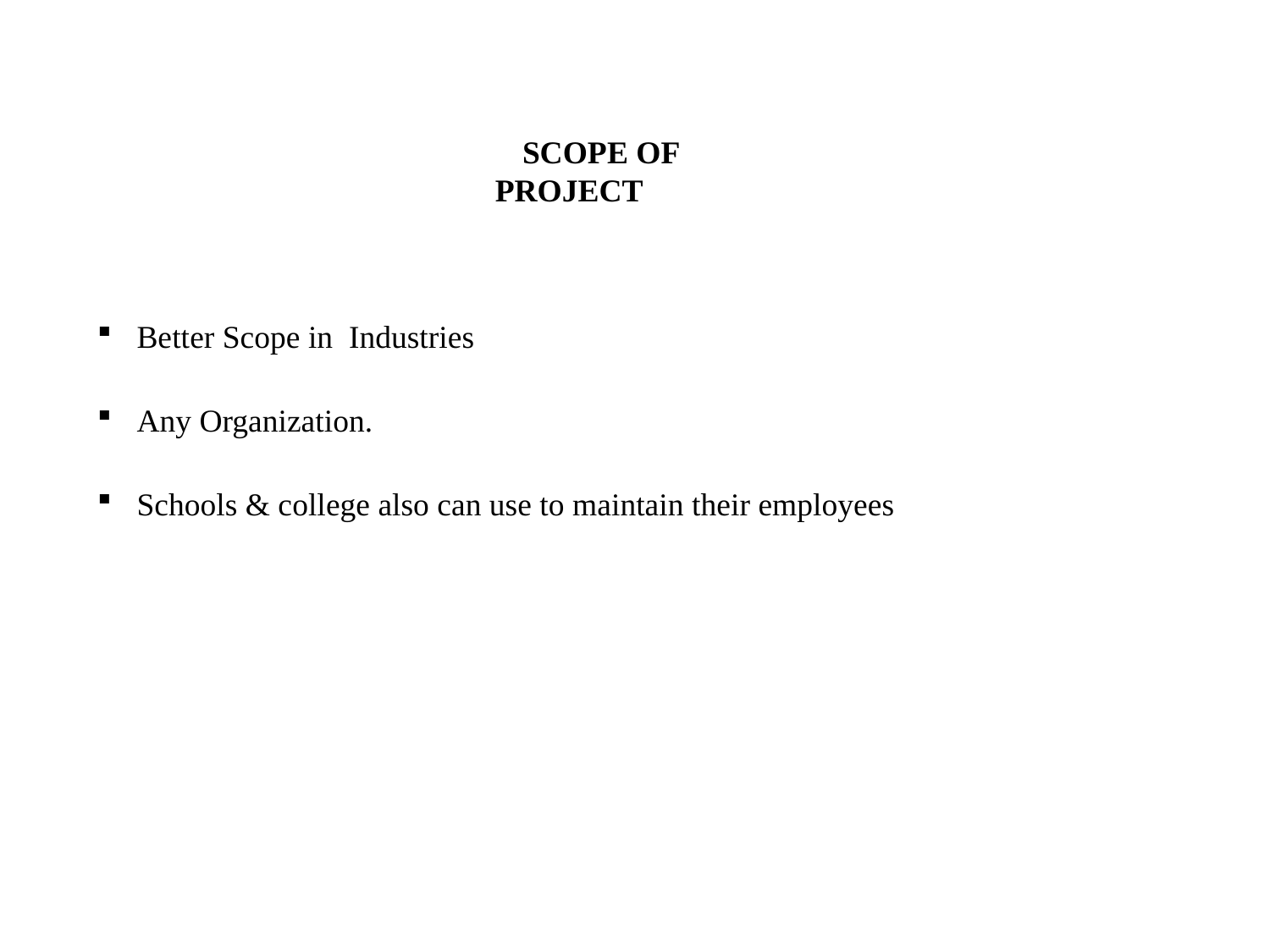

SCOPE OF PROJECT
Better Scope in  Industries

Any Organization.

Schools & college also can use to maintain their employees